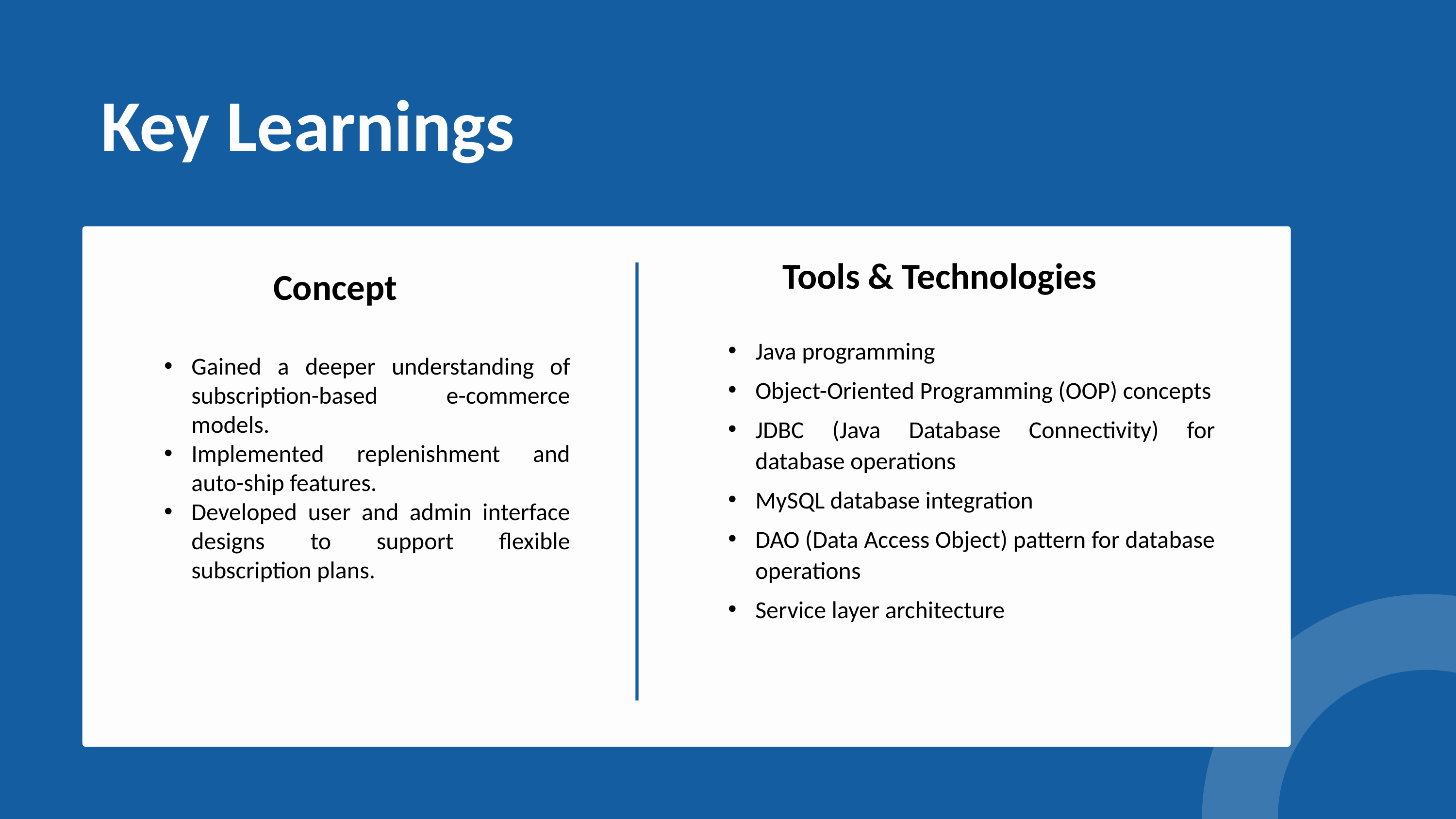

Key Learnings

Tools & Technologies

 Concept
Java programming
Object-Oriented Programming (OOP) concepts
JDBC (Java Database Connectivity) for database operations
MySQL database integration
DAO (Data Access Object) pattern for database operations
Service layer architecture
Gained a deeper understanding of subscription-based e-commerce models.
Implemented replenishment and auto-ship features.
Developed user and admin interface designs to support flexible subscription plans.